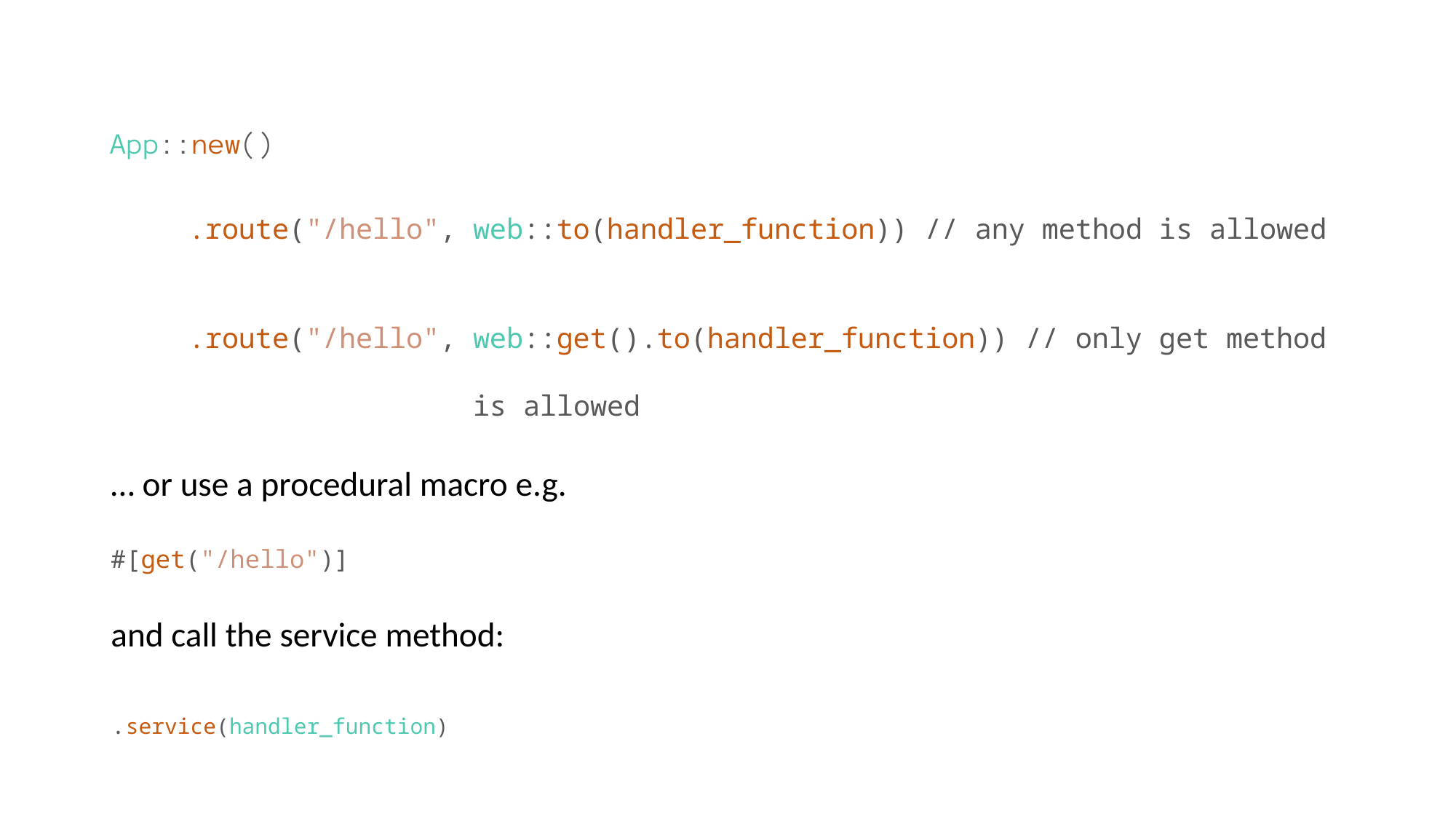

#
App::new()

	.route("/hello", web::to(handler_function)) // any method is allowed

	.route("/hello", web::get().to(handler_function)) // only get method
						                 is allowed

… or use a procedural macro e.g.

#[get("/hello")]

and call the service method:

.service(handler_function)